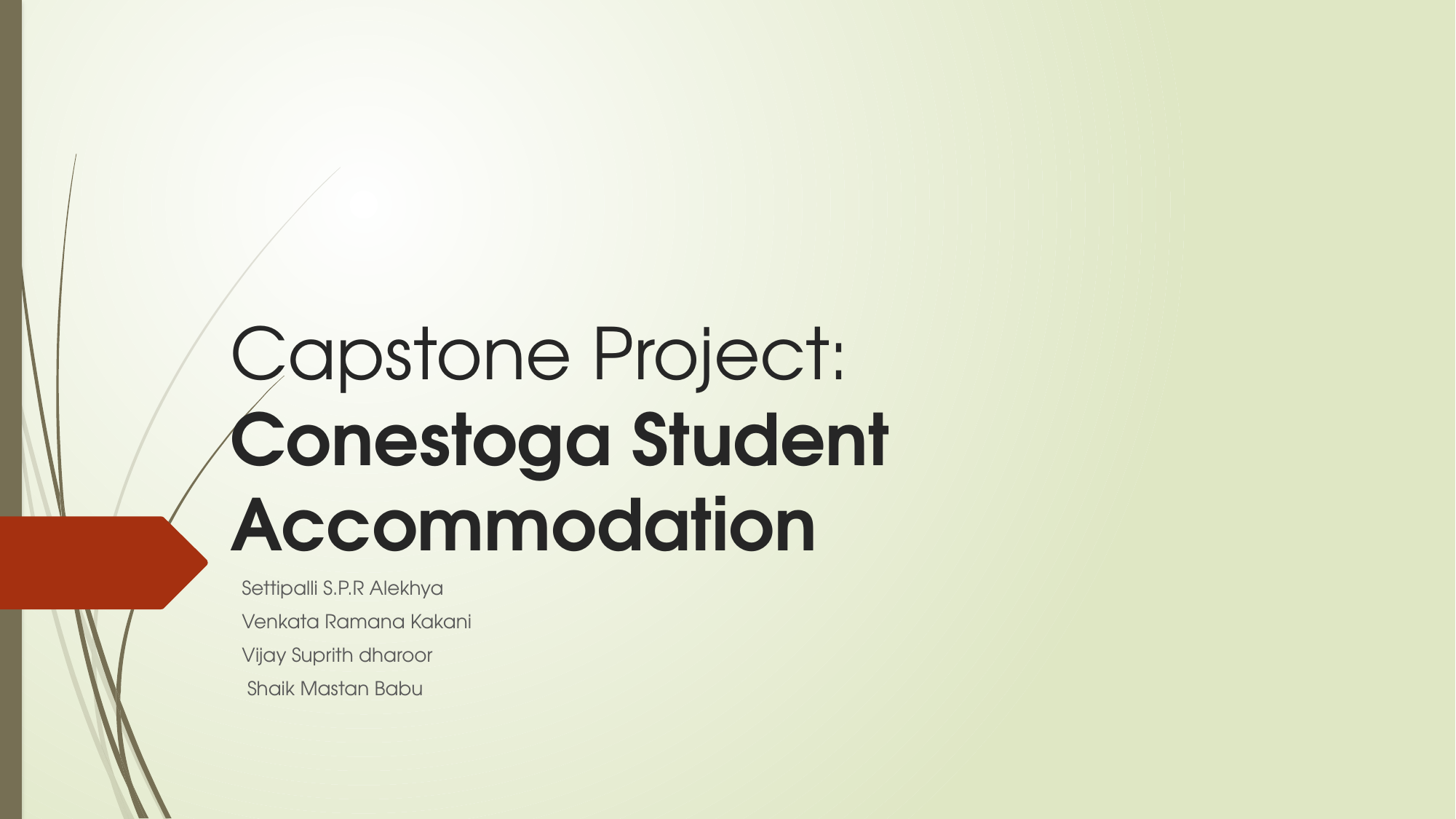

# Capstone Project: Conestoga Student Accommodation
Settipalli S.P.R Alekhya
Venkata Ramana Kakani
Vijay Suprith dharoor
 Shaik Mastan Babu